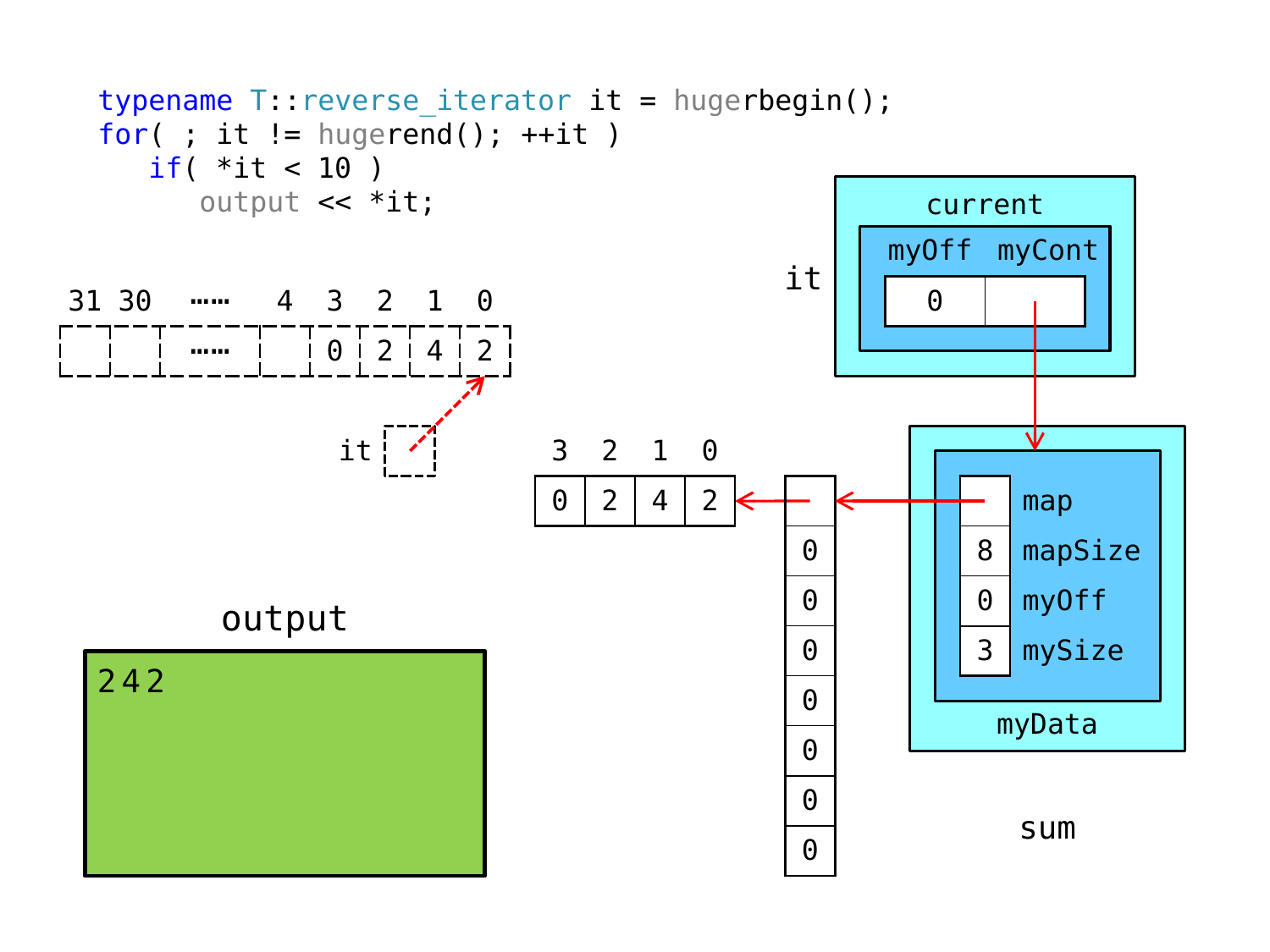

typename T::reverse_iterator it = hugerbegin();
for( ; it != hugerend(); ++it )
   if( *it < 10 )
      output << *it;

current
myOff
myCont

it
| 0 |  |
| --- | --- |
| 31 | 30 | ⋯⋯ | 4 | 3 | 2 | 1 | 0 |
| --- | --- | --- | --- | --- | --- | --- | --- |
|  |  | ⋯⋯ |  | 0 | 2 | 4 | 2 |

it

| 3 | 2 | 1 | 0 |
| --- | --- | --- | --- |
| 0 | 2 | 4 | 2 |

|  |
| --- |
| 0 |
| 0 |
| 0 |
| 0 |
| 0 |
| 0 |
| 0 |
|  | map |
| --- | --- |
| 8 | mapSize |
| 0 | myOff |
| 3 | mySize |

output
242
myData
sum